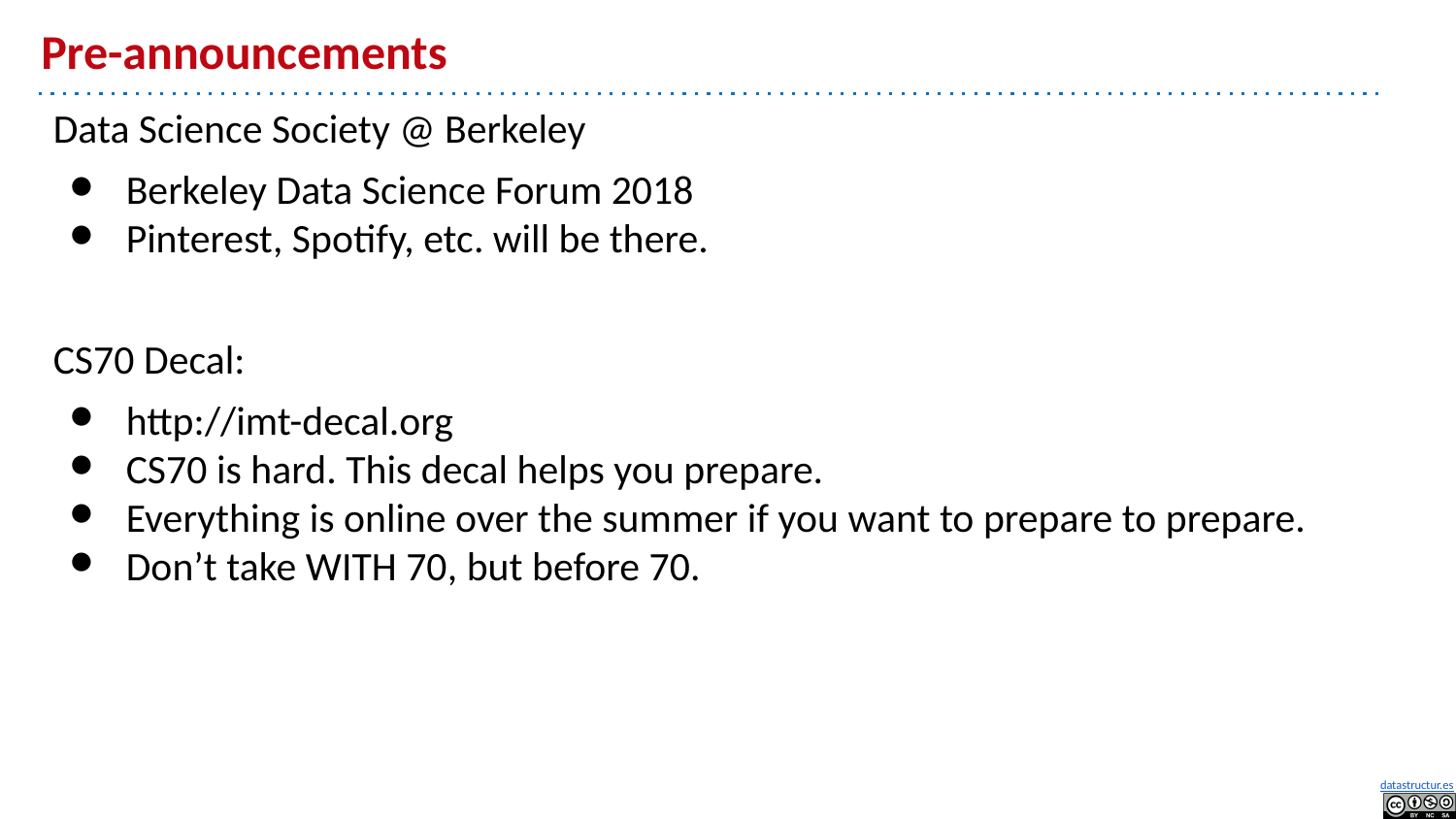

# Pre-announcements
Data Science Society @ Berkeley
Berkeley Data Science Forum 2018
Pinterest, Spotify, etc. will be there.

CS70 Decal:
http://imt-decal.org
CS70 is hard. This decal helps you prepare.
Everything is online over the summer if you want to prepare to prepare.
Don’t take WITH 70, but before 70.